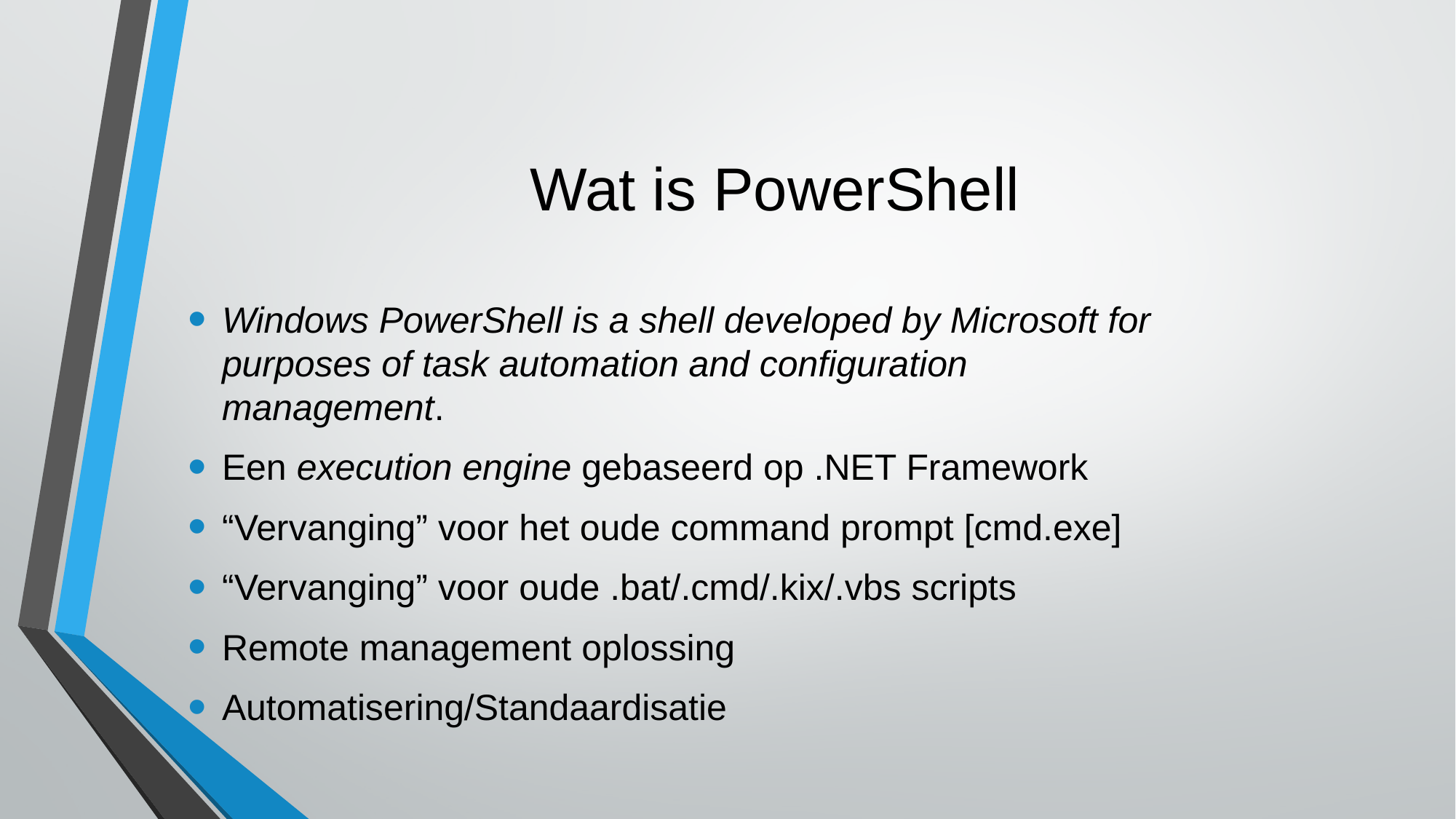

# Wat is PowerShell
Windows PowerShell is a shell developed by Microsoft for purposes of task automation and configuration management.
Een execution engine gebaseerd op .NET Framework
“Vervanging” voor het oude command prompt [cmd.exe]
“Vervanging” voor oude .bat/.cmd/.kix/.vbs scripts
Remote management oplossing
Automatisering/Standaardisatie